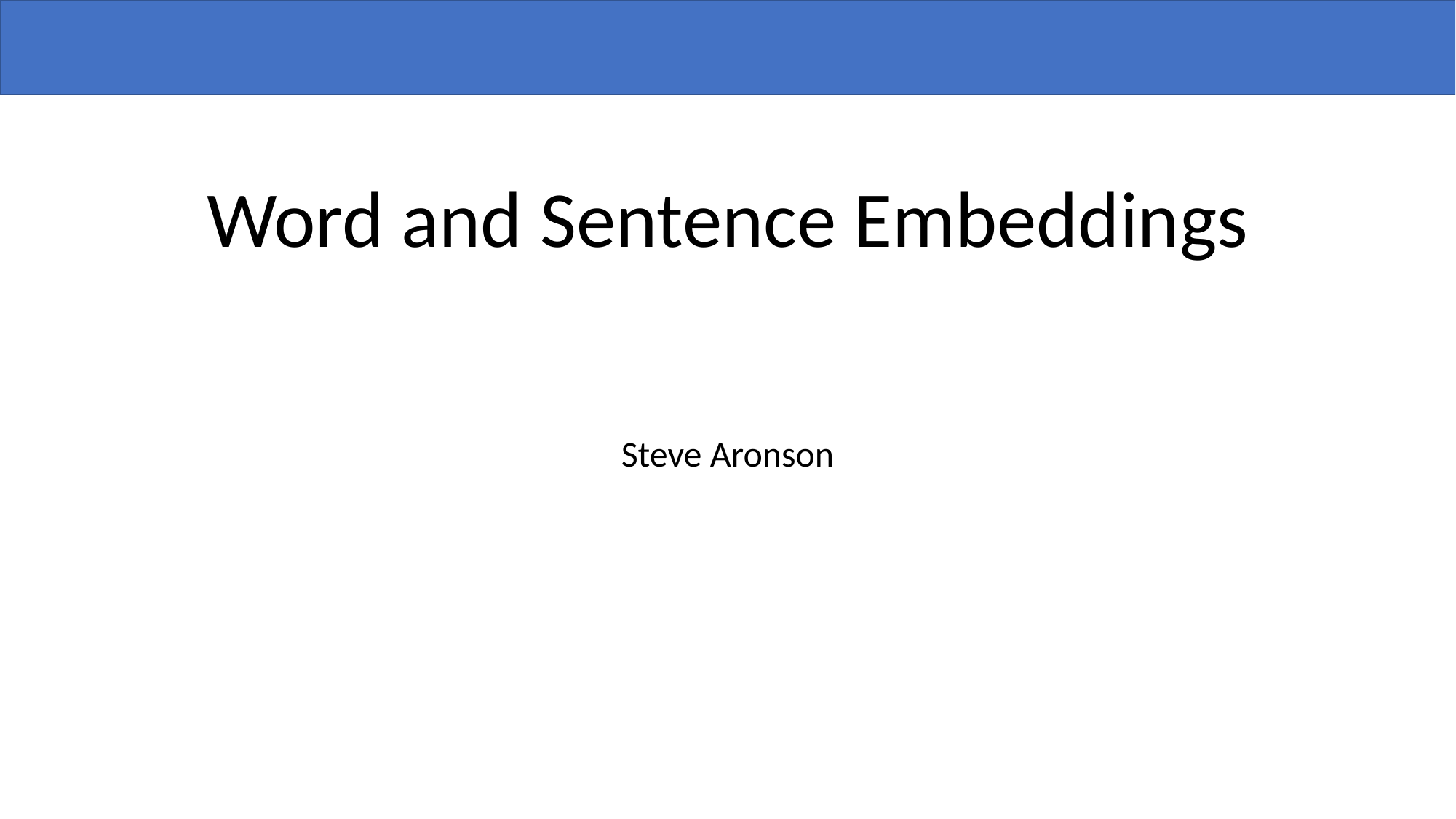

# Word and Sentence Embeddings
Steve Aronson